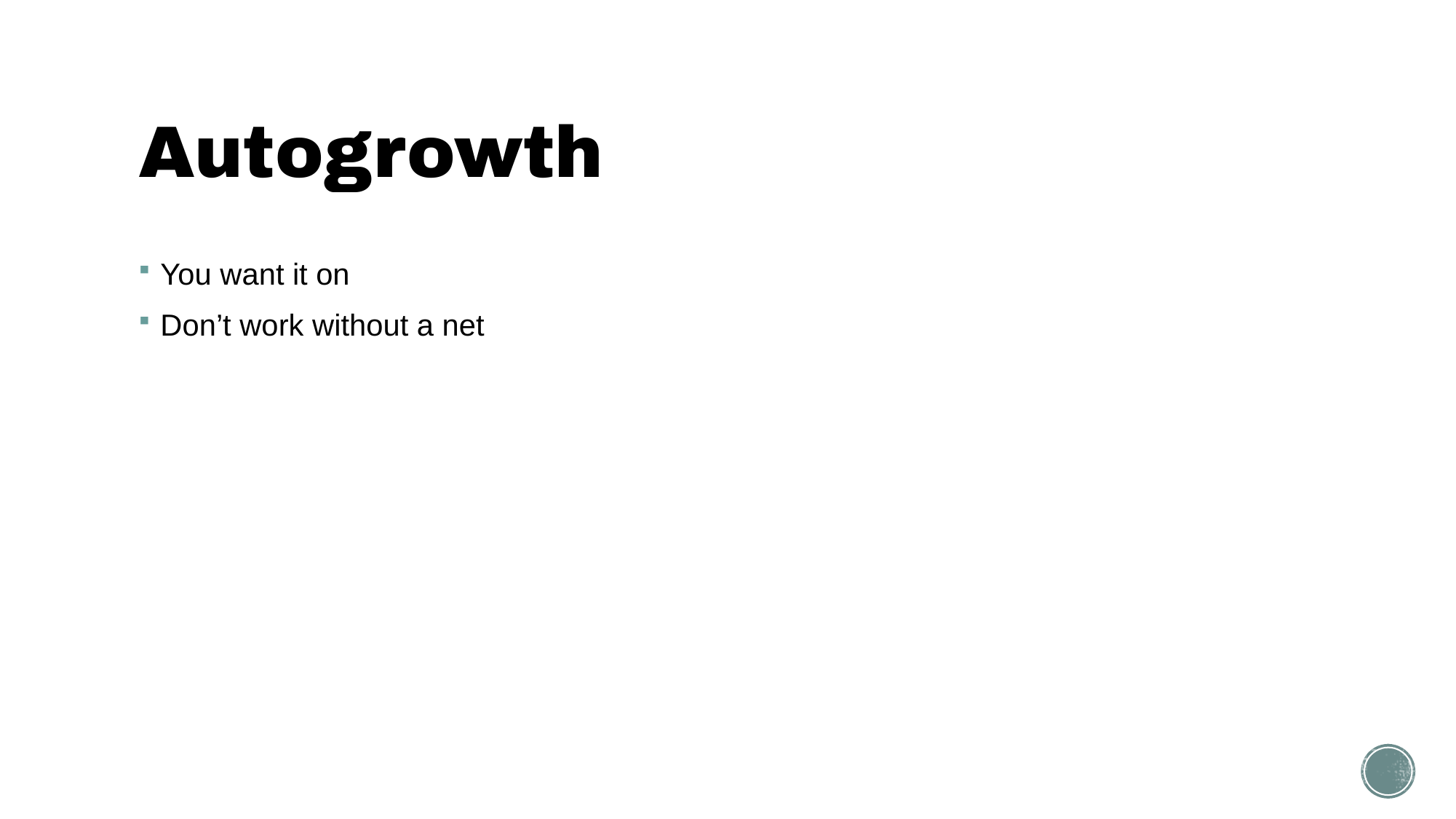

# Autogrowth
You want it on
Don’t work without a net